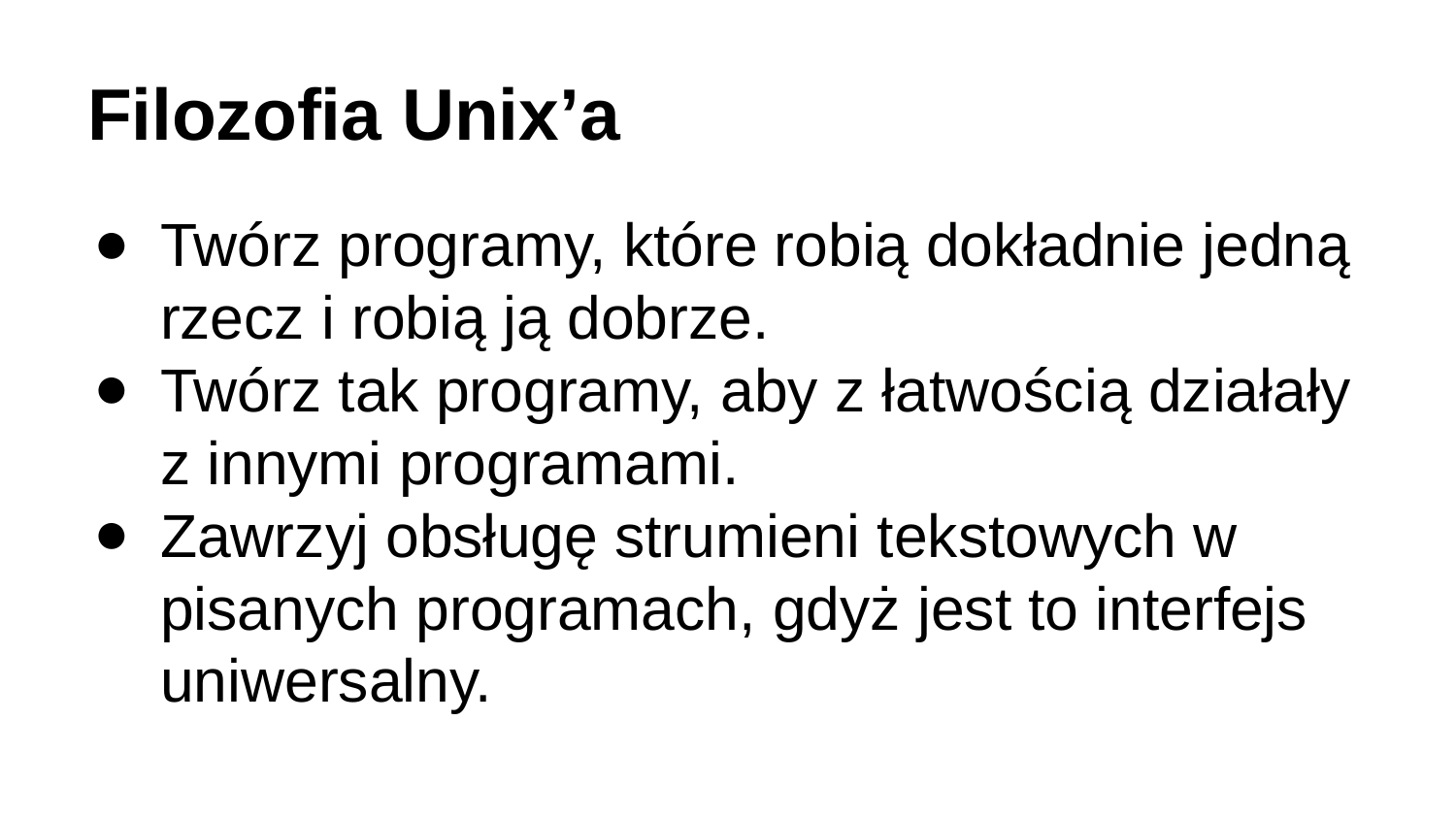

# Filozofia Unix’a
Twórz programy, które robią dokładnie jedną rzecz i robią ją dobrze.
Twórz tak programy, aby z łatwością działały z innymi programami.
Zawrzyj obsługę strumieni tekstowych w pisanych programach, gdyż jest to interfejs uniwersalny.